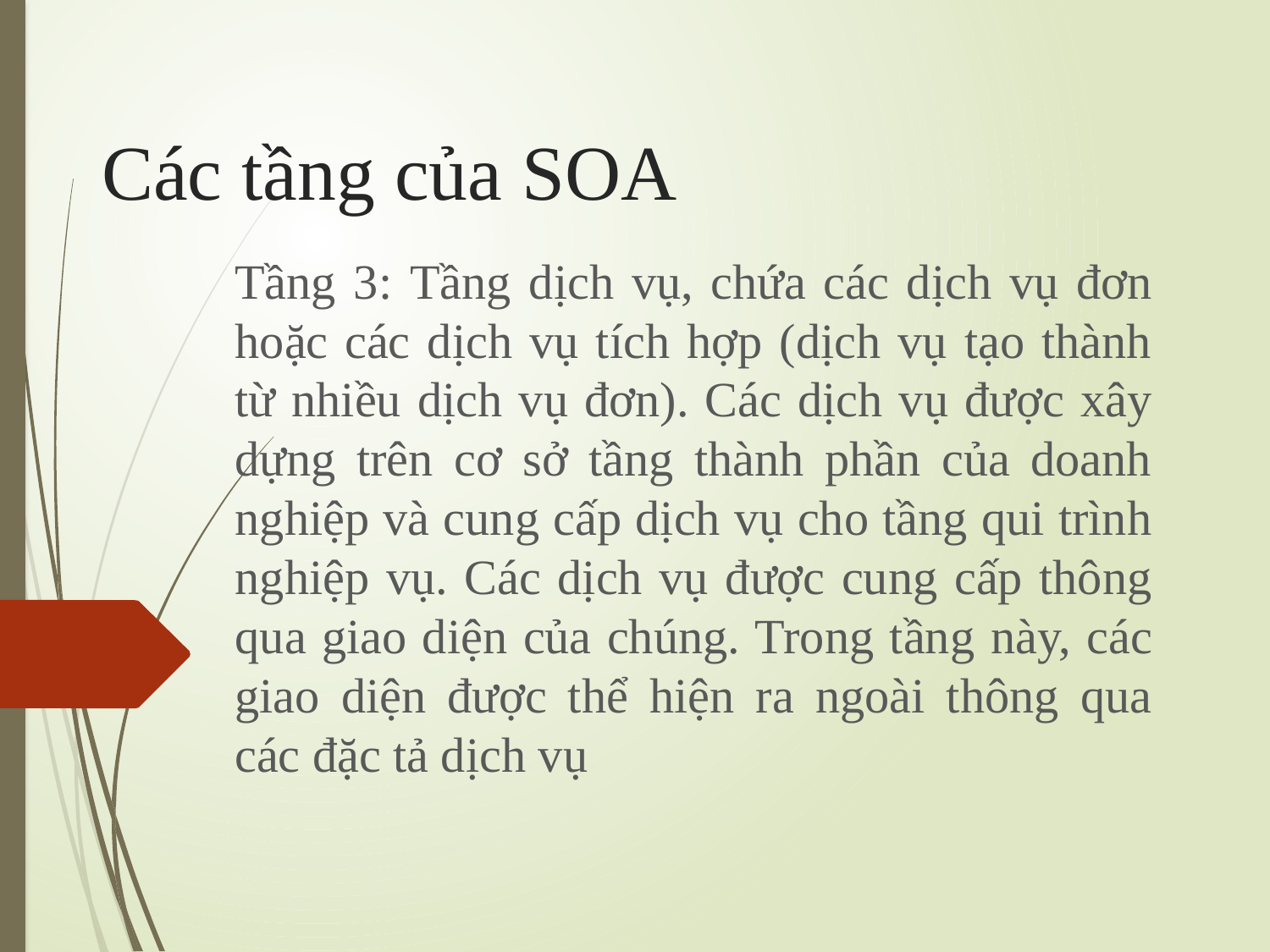

# Các tầng của SOA
Tầng 3: Tầng dịch vụ, chứa các dịch vụ đơn hoặc các dịch vụ tích hợp (dịch vụ tạo thành từ nhiều dịch vụ đơn). Các dịch vụ được xây dựng trên cơ sở tầng thành phần của doanh nghiệp và cung cấp dịch vụ cho tầng qui trình nghiệp vụ. Các dịch vụ được cung cấp thông qua giao diện của chúng. Trong tầng này, các giao diện được thể hiện ra ngoài thông qua các đặc tả dịch vụ